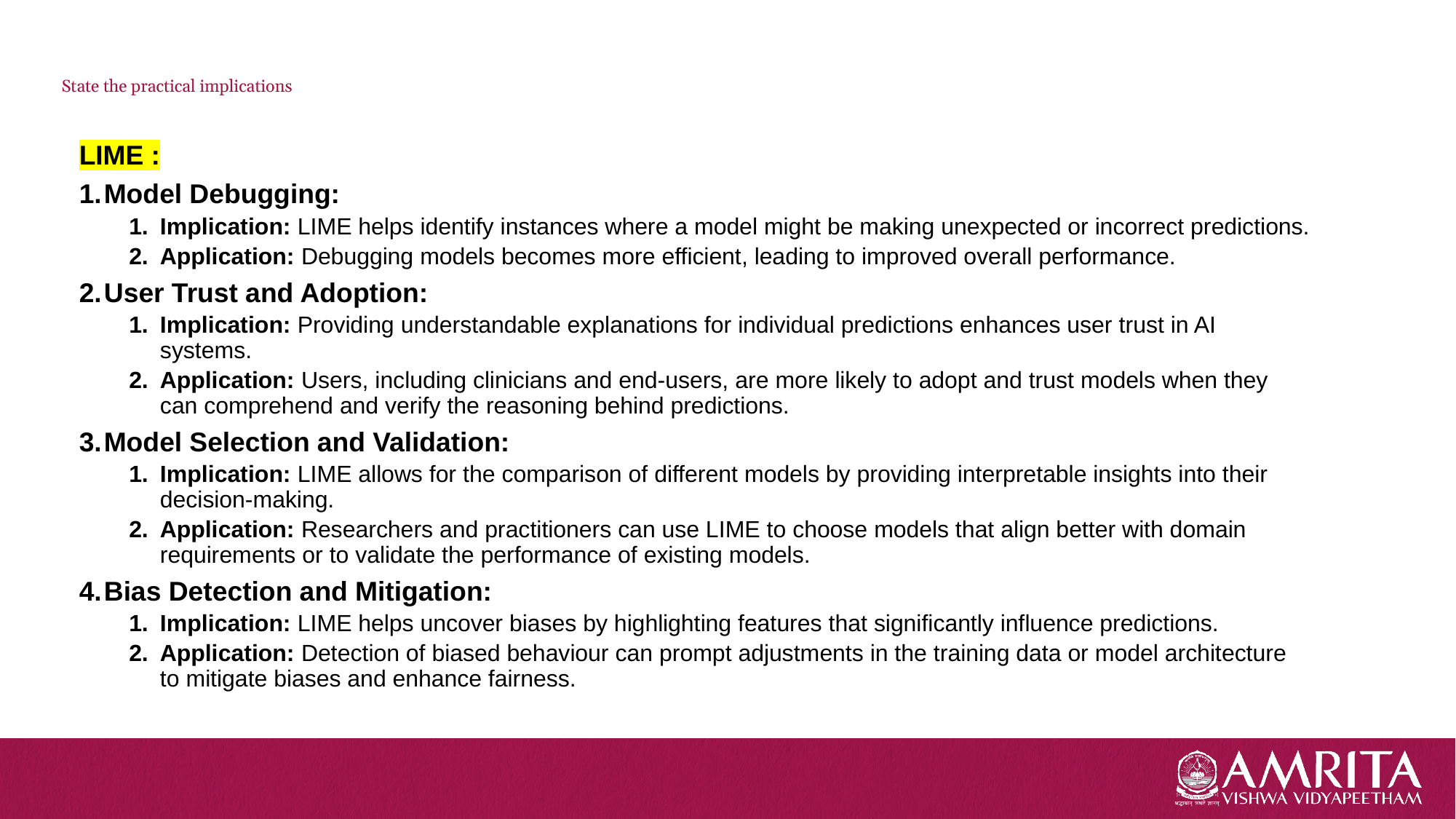

# State the practical implications
LIME :
Model Debugging:
Implication: LIME helps identify instances where a model might be making unexpected or incorrect predictions.
Application: Debugging models becomes more efficient, leading to improved overall performance.
User Trust and Adoption:
Implication: Providing understandable explanations for individual predictions enhances user trust in AI systems.
Application: Users, including clinicians and end-users, are more likely to adopt and trust models when they can comprehend and verify the reasoning behind predictions.
Model Selection and Validation:
Implication: LIME allows for the comparison of different models by providing interpretable insights into their decision-making.
Application: Researchers and practitioners can use LIME to choose models that align better with domain requirements or to validate the performance of existing models.
Bias Detection and Mitigation:
Implication: LIME helps uncover biases by highlighting features that significantly influence predictions.
Application: Detection of biased behaviour can prompt adjustments in the training data or model architecture to mitigate biases and enhance fairness.